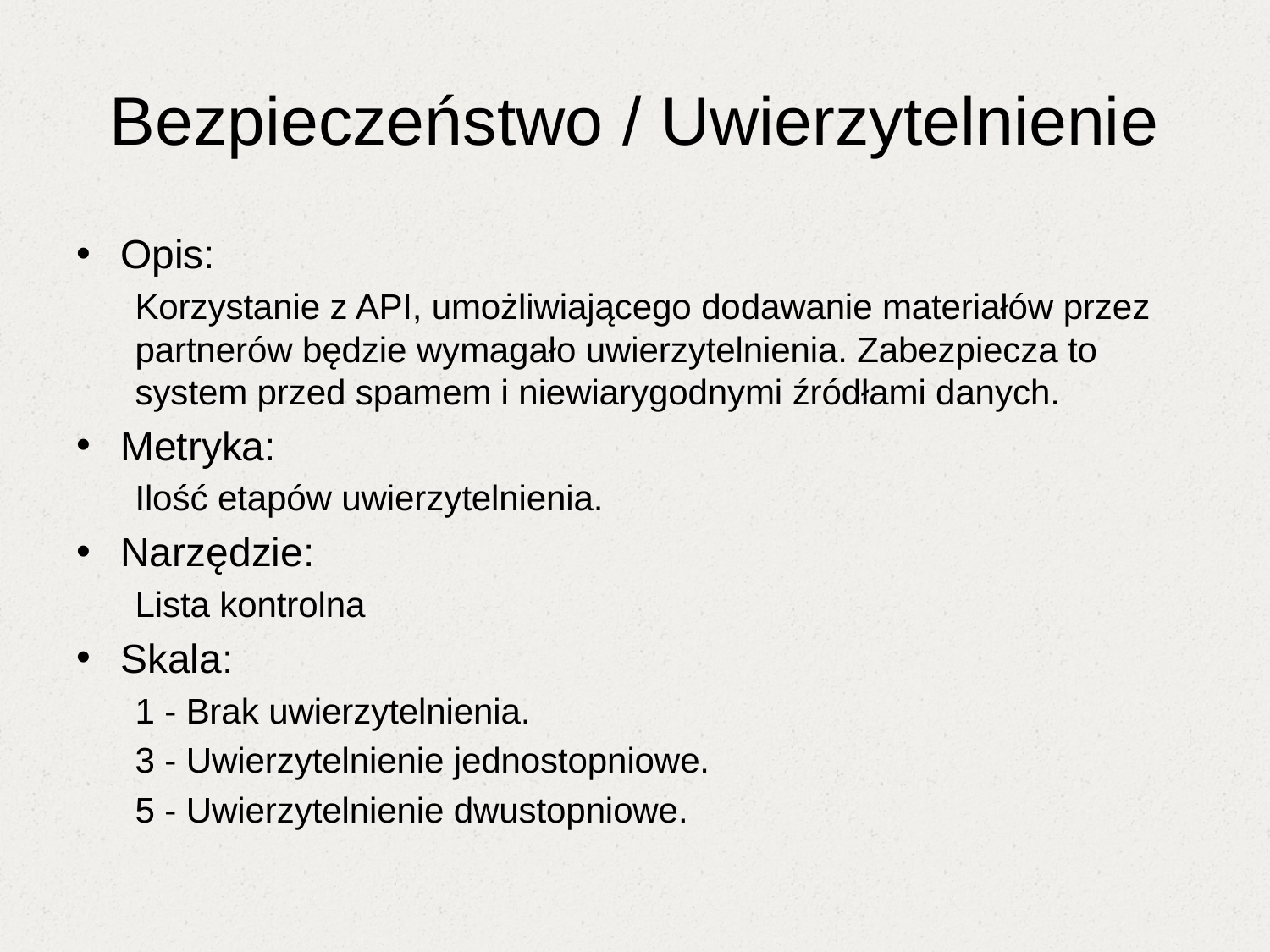

# Bezpieczeństwo / Uwierzytelnienie
Opis:
Korzystanie z API, umożliwiającego dodawanie materiałów przez partnerów będzie wymagało uwierzytelnienia. Zabezpiecza to system przed spamem i niewiarygodnymi źródłami danych.
Metryka:
Ilość etapów uwierzytelnienia.
Narzędzie:
Lista kontrolna
Skala:
1 - Brak uwierzytelnienia.
3 - Uwierzytelnienie jednostopniowe.
5 - Uwierzytelnienie dwustopniowe.